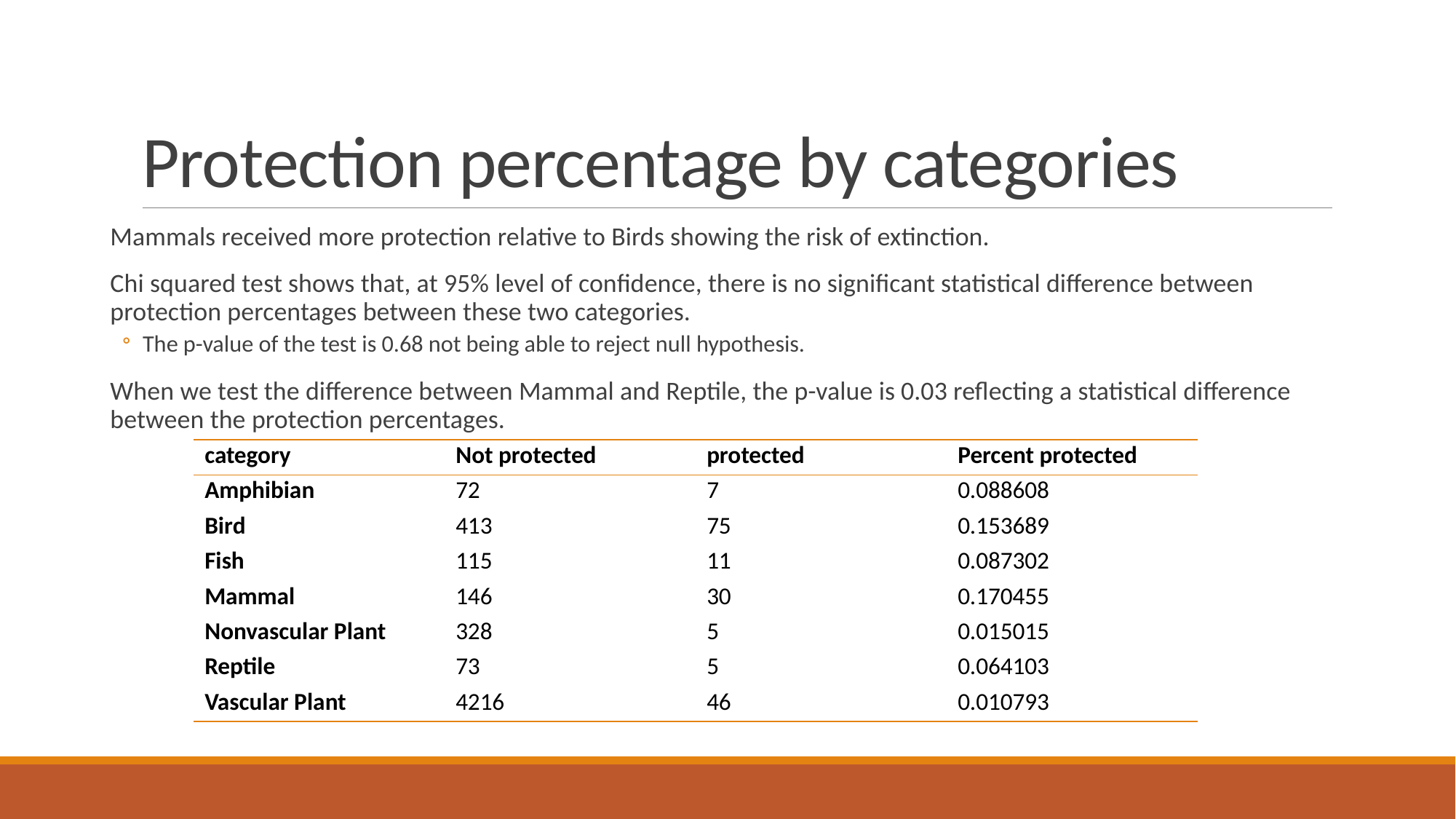

# Protection percentage by categories
Mammals received more protection relative to Birds showing the risk of extinction.
Chi squared test shows that, at 95% level of confidence, there is no significant statistical difference between protection percentages between these two categories.
The p-value of the test is 0.68 not being able to reject null hypothesis.
When we test the difference between Mammal and Reptile, the p-value is 0.03 reflecting a statistical difference between the protection percentages.

| category | Not protected | protected | Percent protected |
| --- | --- | --- | --- |
| Amphibian | 72 | 7 | 0.088608 |
| Bird | 413 | 75 | 0.153689 |
| Fish | 115 | 11 | 0.087302 |
| Mammal | 146 | 30 | 0.170455 |
| Nonvascular Plant | 328 | 5 | 0.015015 |
| Reptile | 73 | 5 | 0.064103 |
| Vascular Plant | 4216 | 46 | 0.010793 |